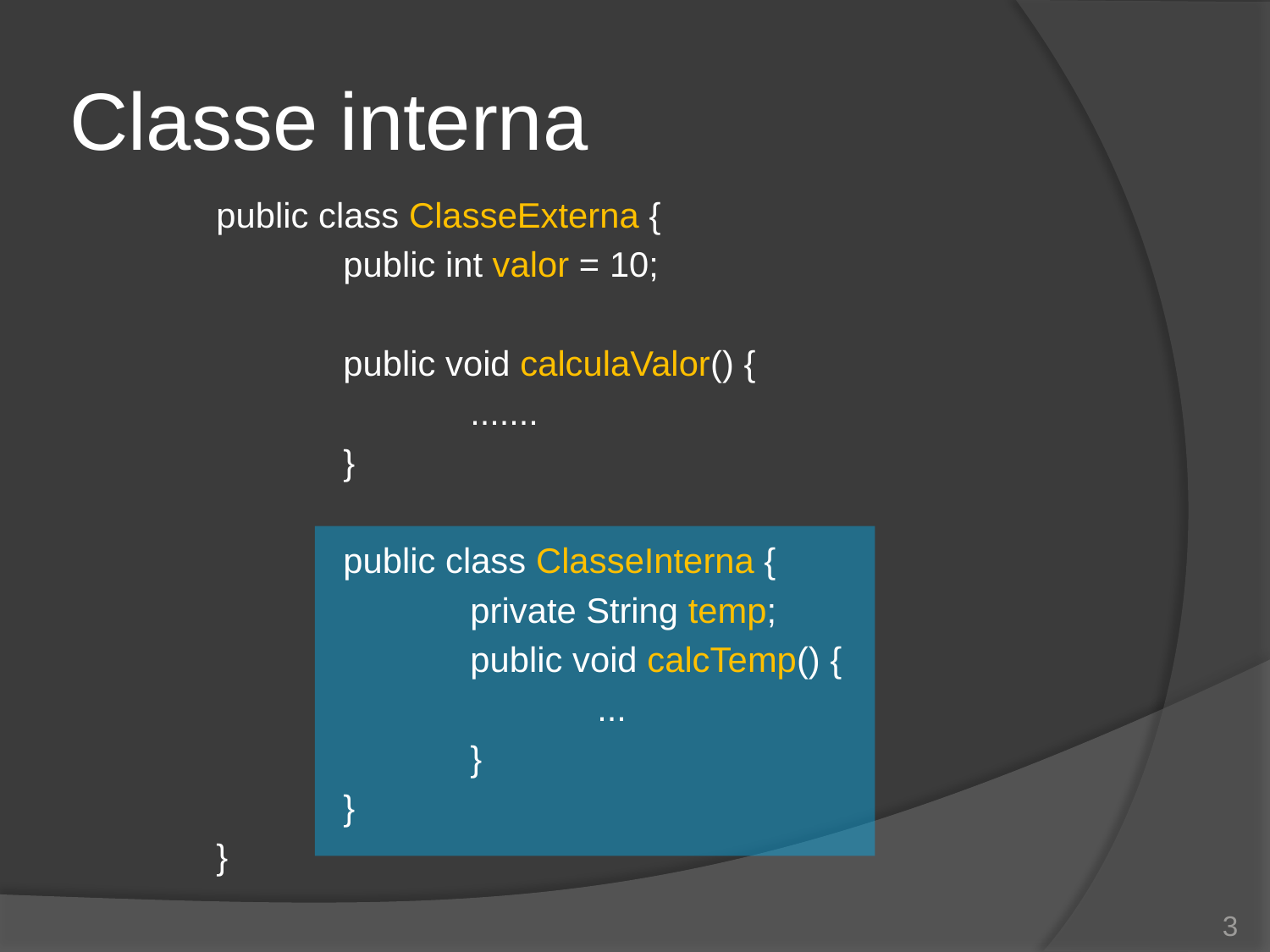

# Classe interna
public class ClasseExterna {
	public int valor = 10;

	public void calculaValor() {
		.......
	}

	public class ClasseInterna {
		private String temp;
		public void calcTemp() {
			...
		}
	}
}

3